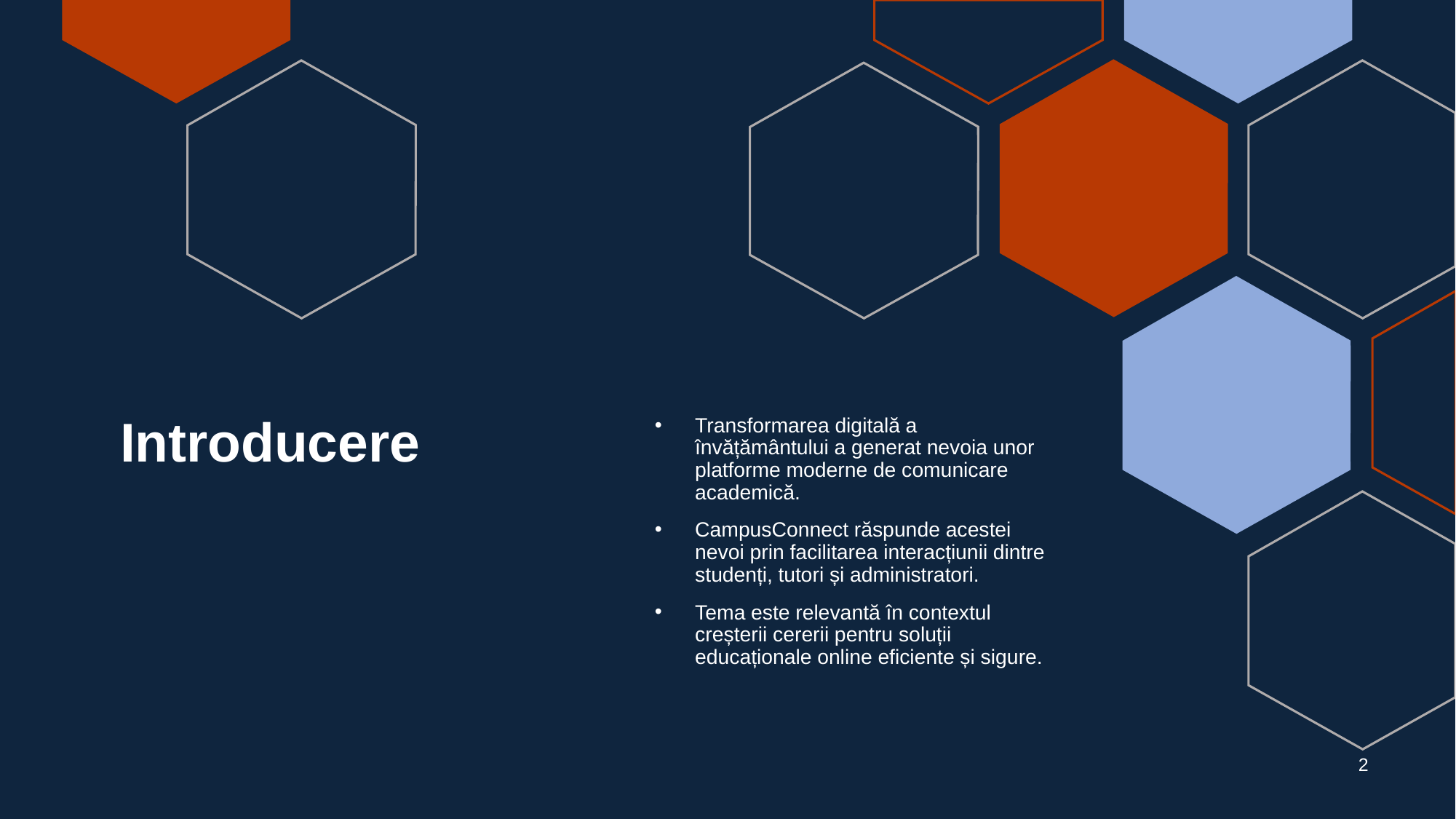

# Introducere
Transformarea digitală a învățământului a generat nevoia unor platforme moderne de comunicare academică.
CampusConnect răspunde acestei nevoi prin facilitarea interacțiunii dintre studenți, tutori și administratori.
Tema este relevantă în contextul creșterii cererii pentru soluții educaționale online eficiente și sigure.
2